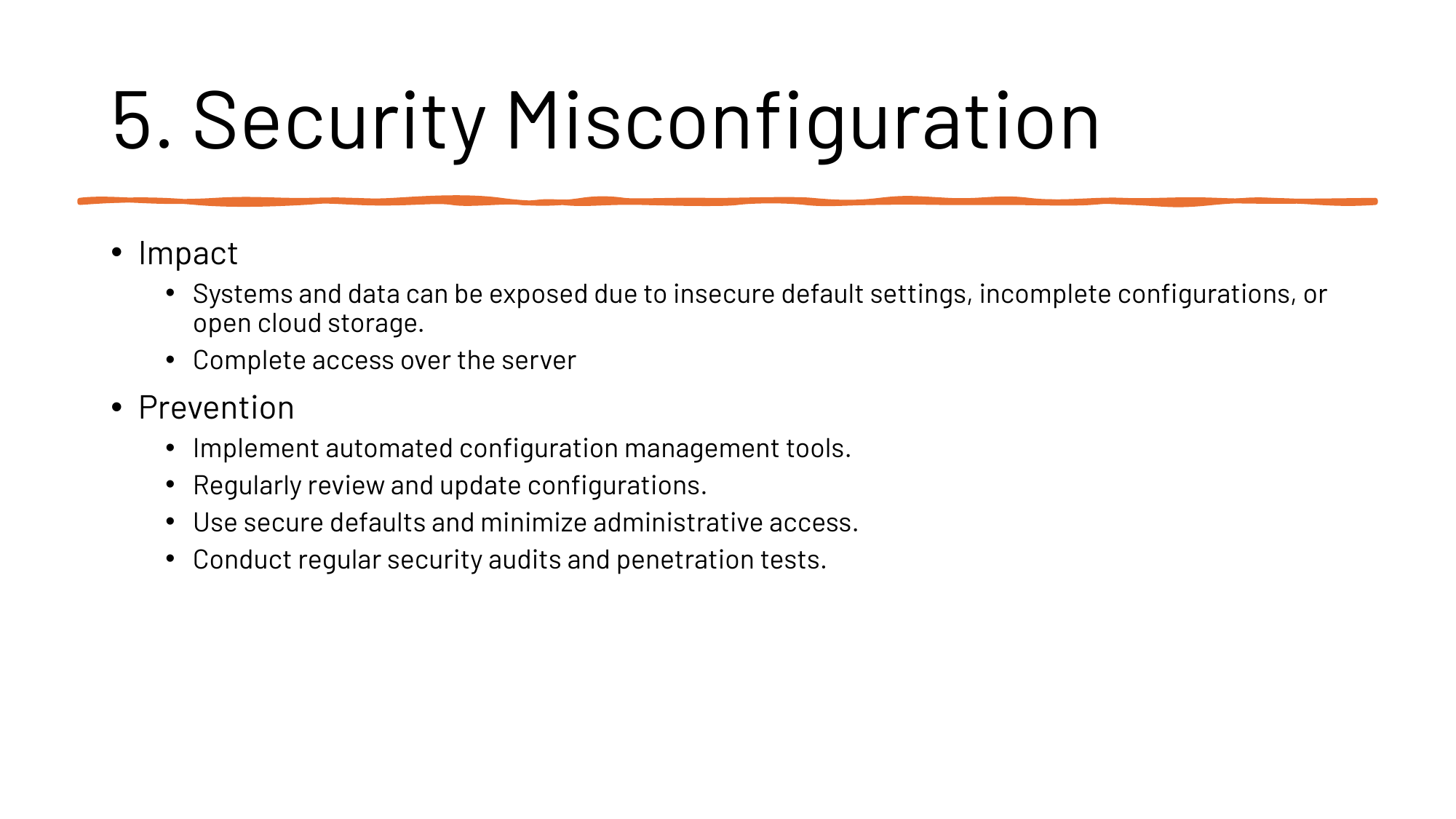

# 5. Security Misconfiguration

Impact
Systems and data can be exposed due to insecure default settings, incomplete configurations, or open cloud storage.
Complete access over the server
Prevention
Implement automated configuration management tools.
Regularly review and update configurations.
Use secure defaults and minimize administrative access.
Conduct regular security audits and penetration tests.